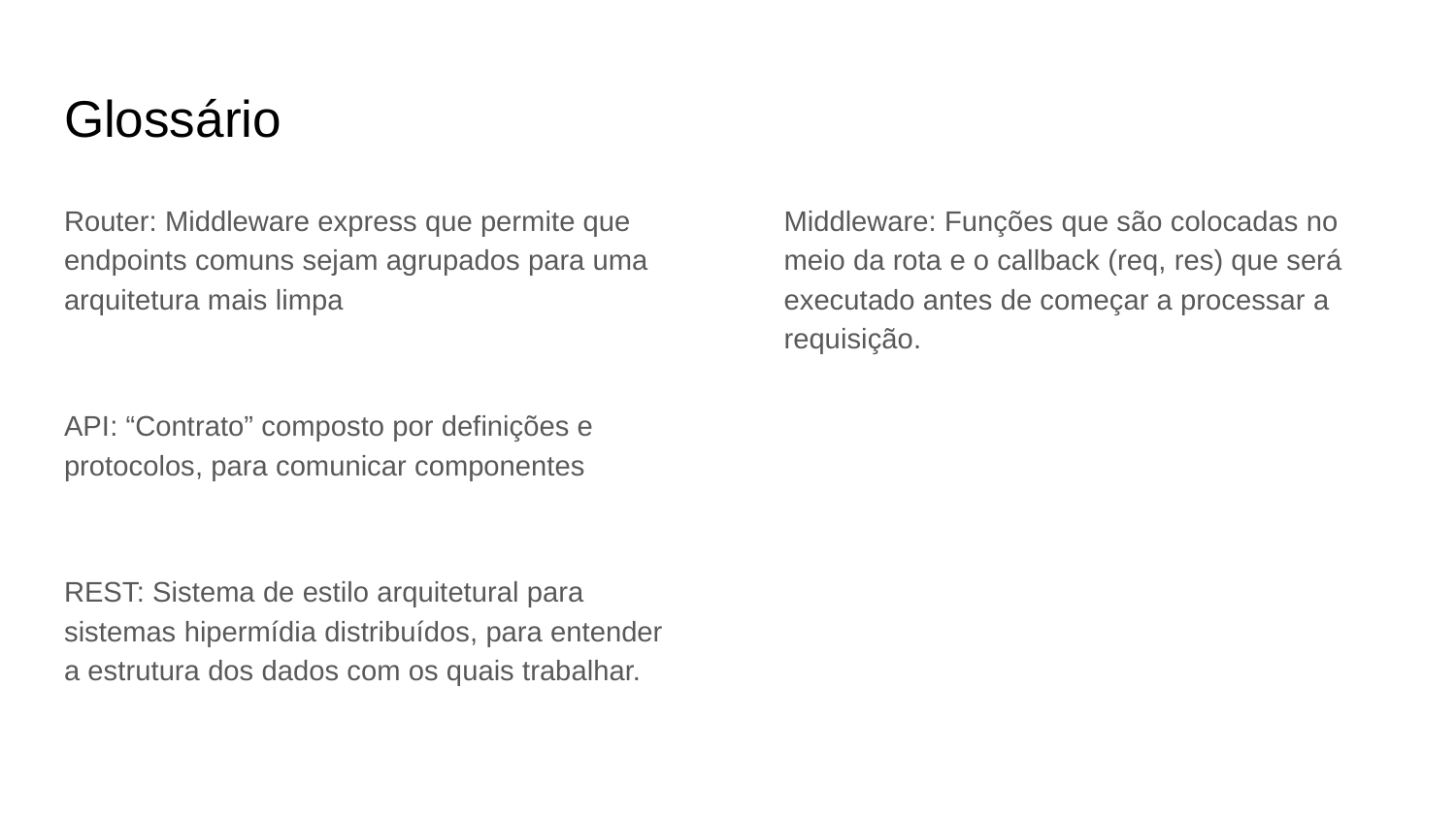

# Glossário
Router: Middleware express que permite que endpoints comuns sejam agrupados para uma arquitetura mais limpa

API: “Contrato” composto por definições e protocolos, para comunicar componentes

REST: Sistema de estilo arquitetural para sistemas hipermídia distribuídos, para entender a estrutura dos dados com os quais trabalhar.

Middleware: Funções que são colocadas no meio da rota e o callback (req, res) que será executado antes de começar a processar a requisição.